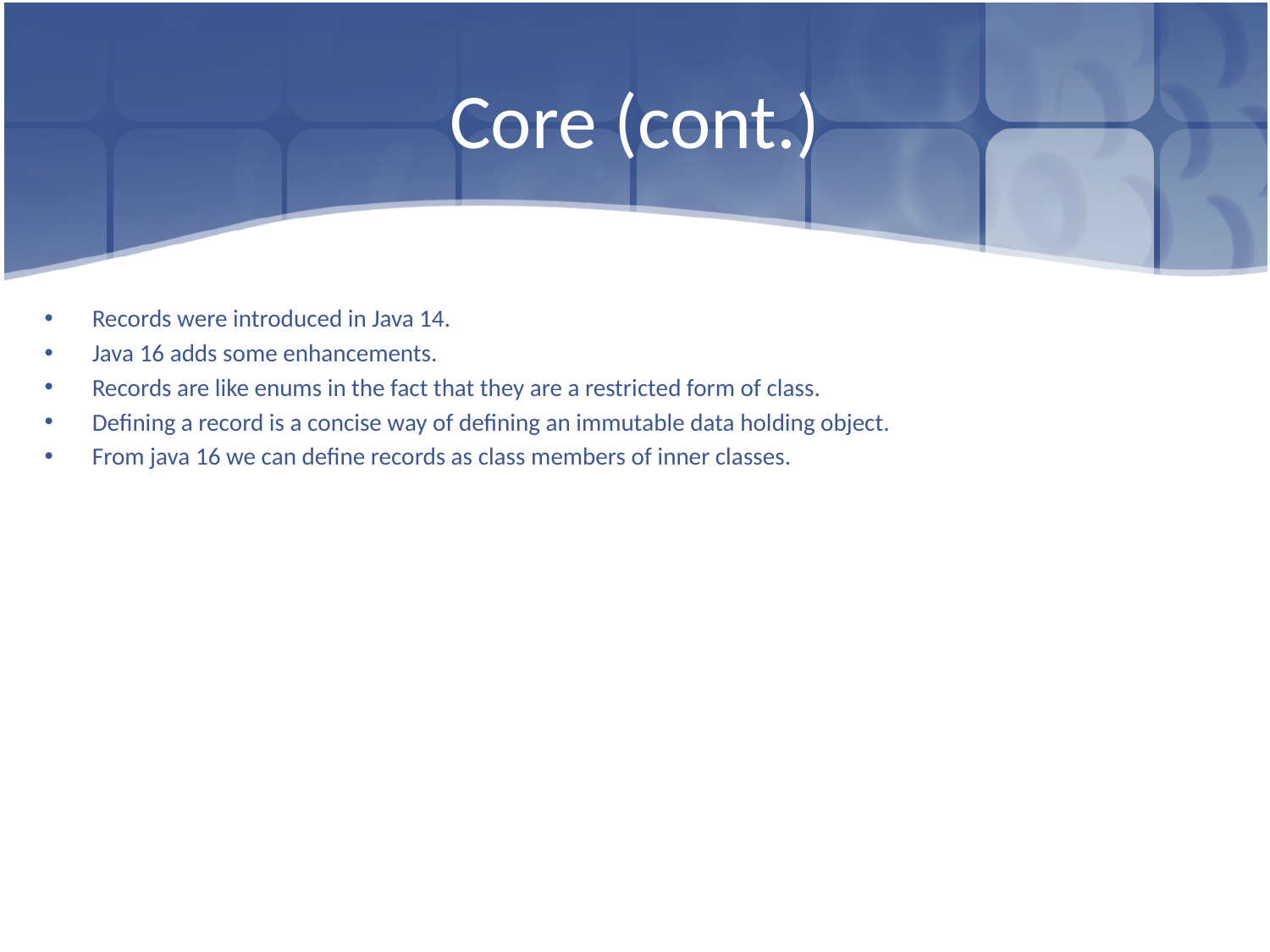

# Core (cont.)
Records were introduced in Java 14.
Java 16 adds some enhancements.
Records are like enums in the fact that they are a restricted form of class.
Defining a record is a concise way of defining an immutable data holding object.
From java 16 we can define records as class members of inner classes.